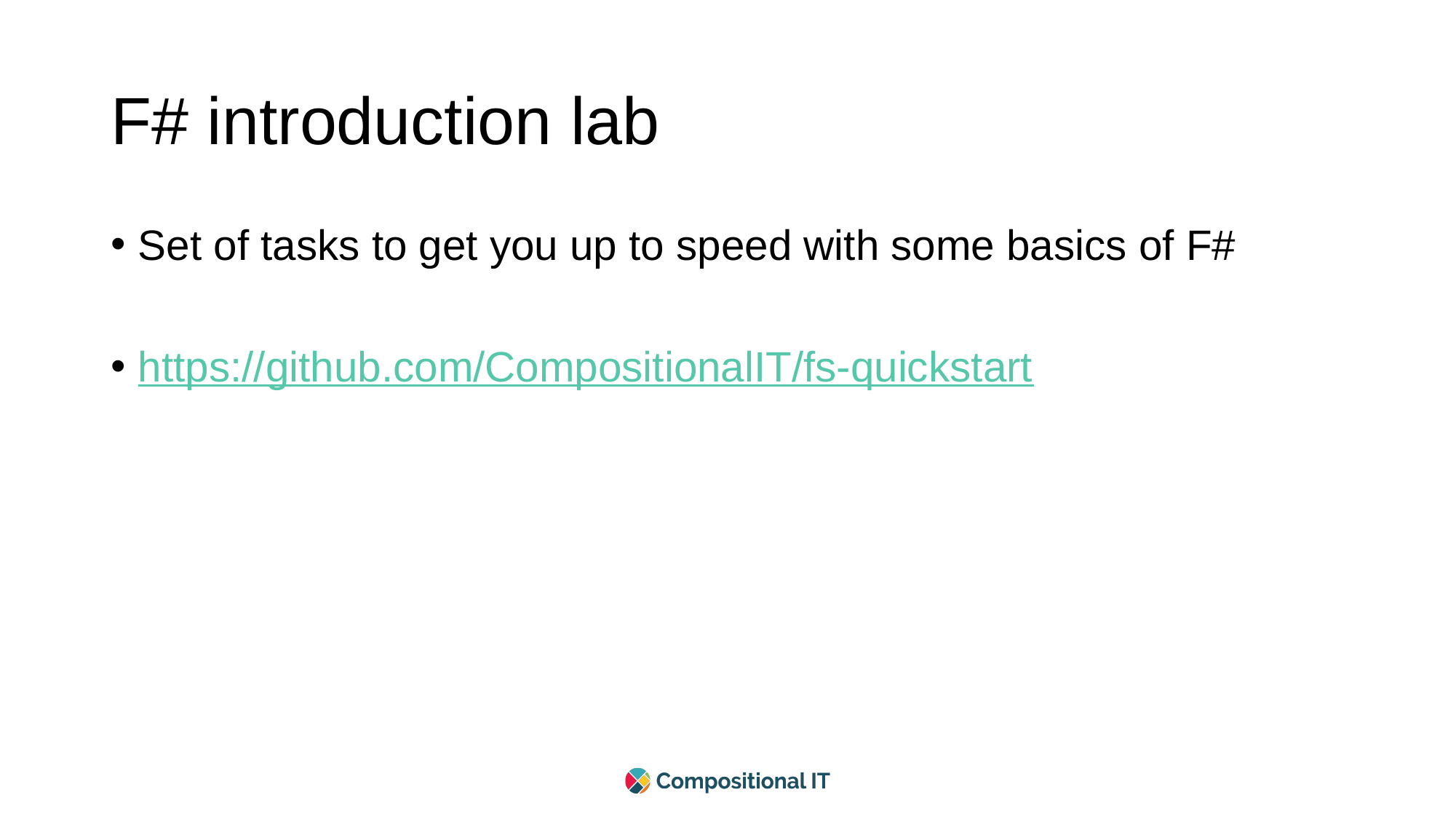

# F# introduction lab
Set of tasks to get you up to speed with some basics of F#

https://github.com/CompositionalIT/fs-quickstart